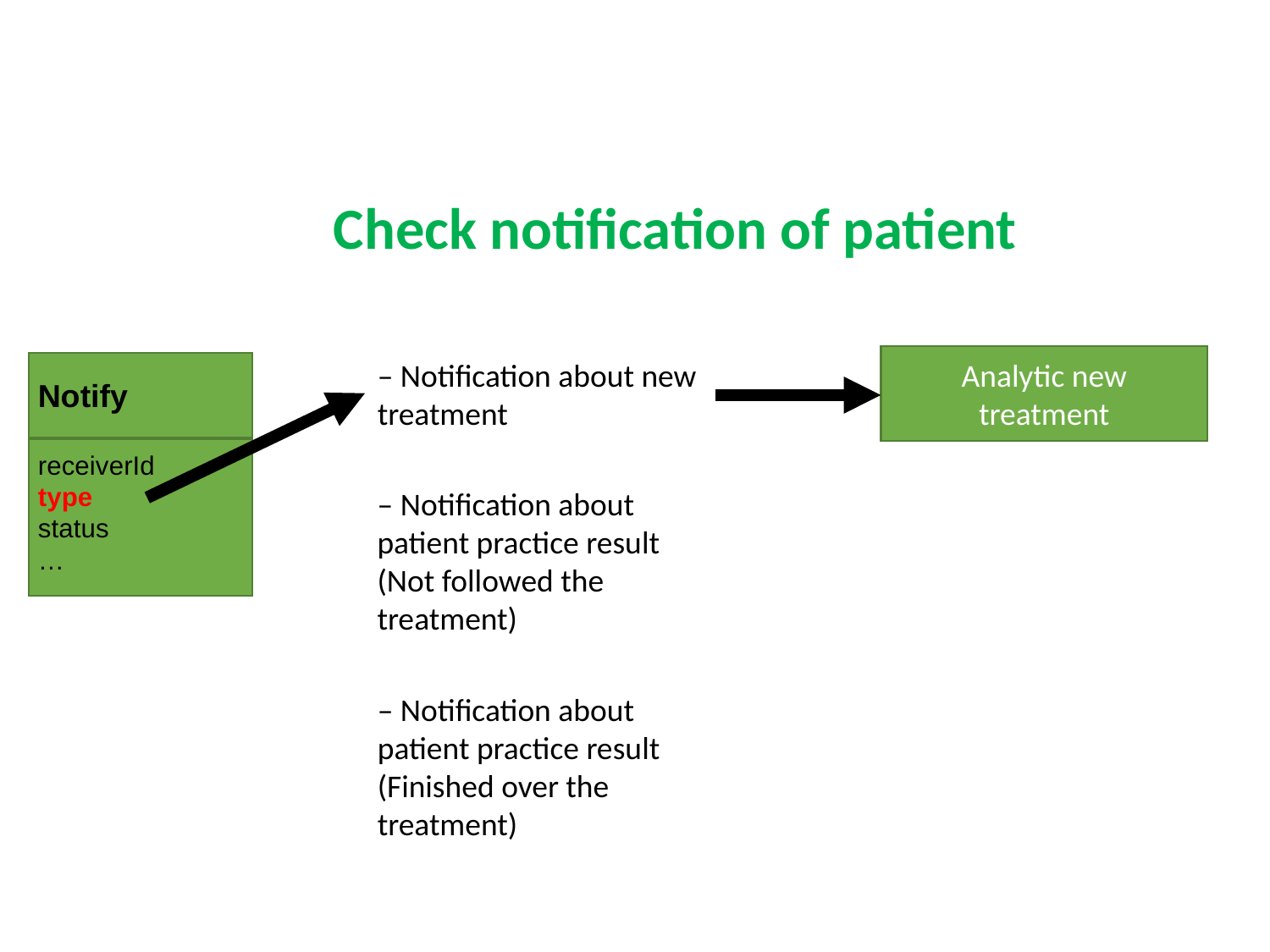

Check notification of patient
Analytic new treatment
– Notification about new treatment
Notify
receiverId
type
status
…
– Notification about patient practice result (Not followed the treatment)
– Notification about patient practice result (Finished over the treatment)

21